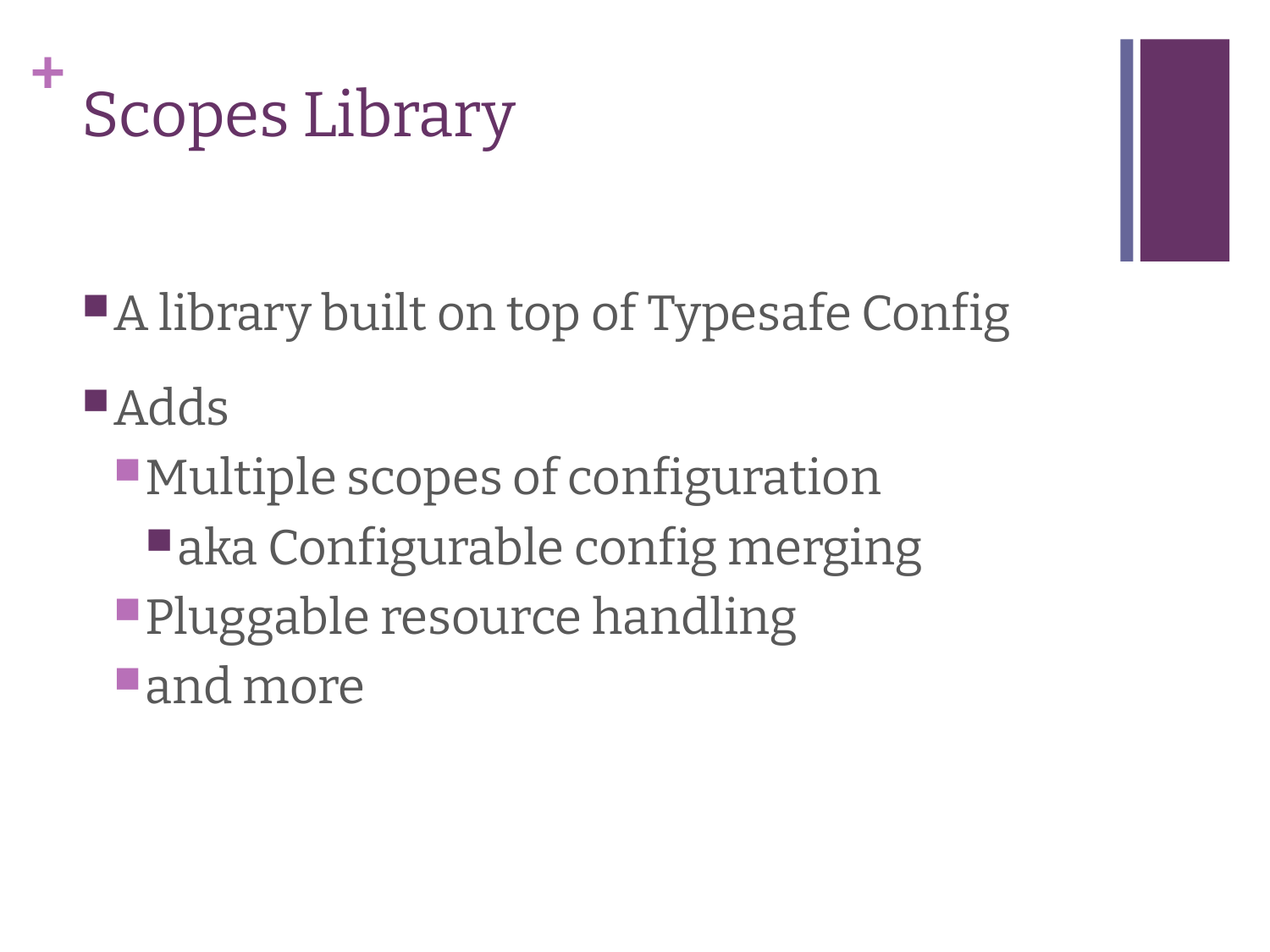

# Scopes Library
A library built on top of Typesafe Config
Adds
Multiple scopes of configuration
aka Configurable config merging
Pluggable resource handling
and more